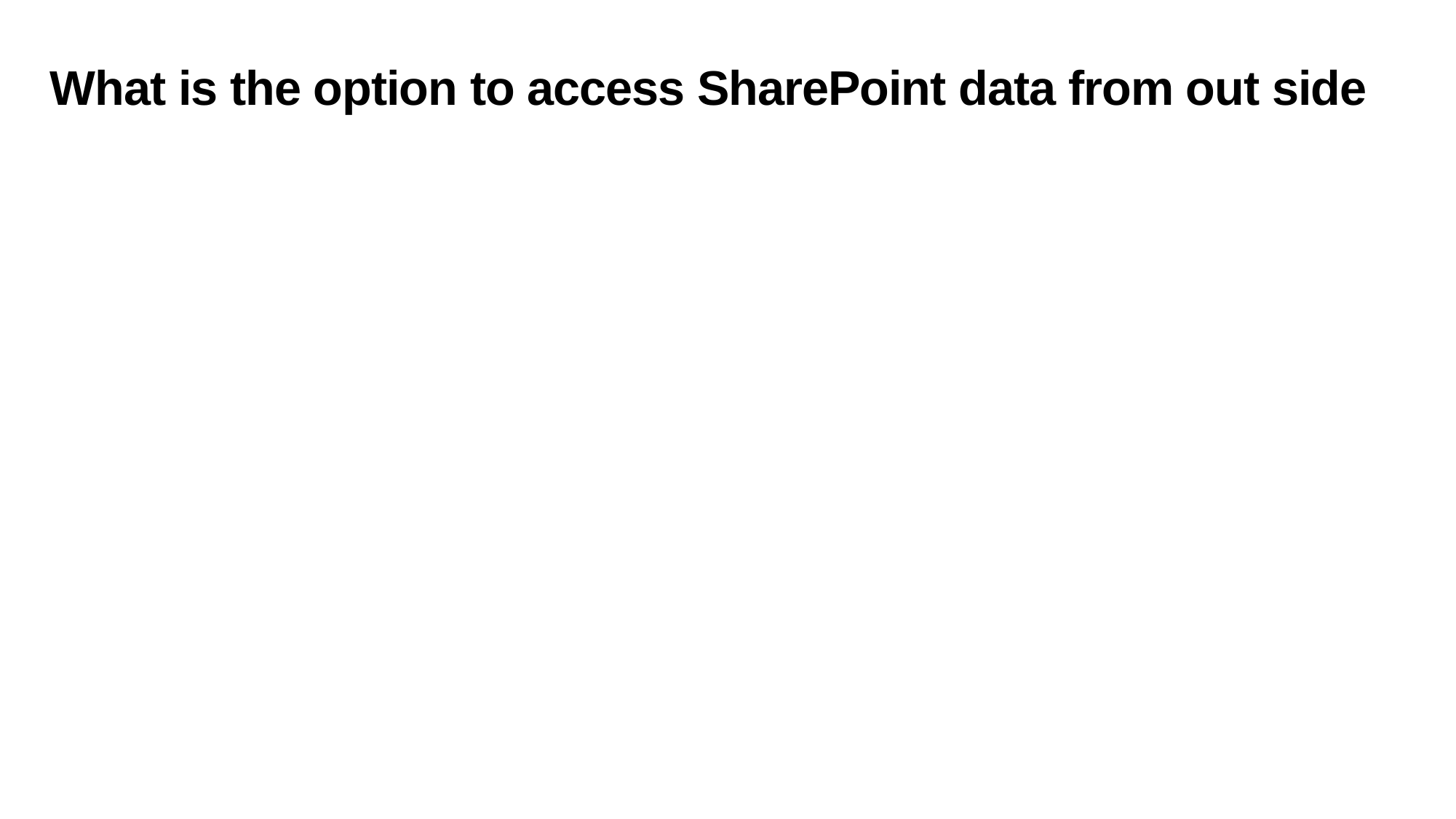

# What is the option to access SharePoint data from out side